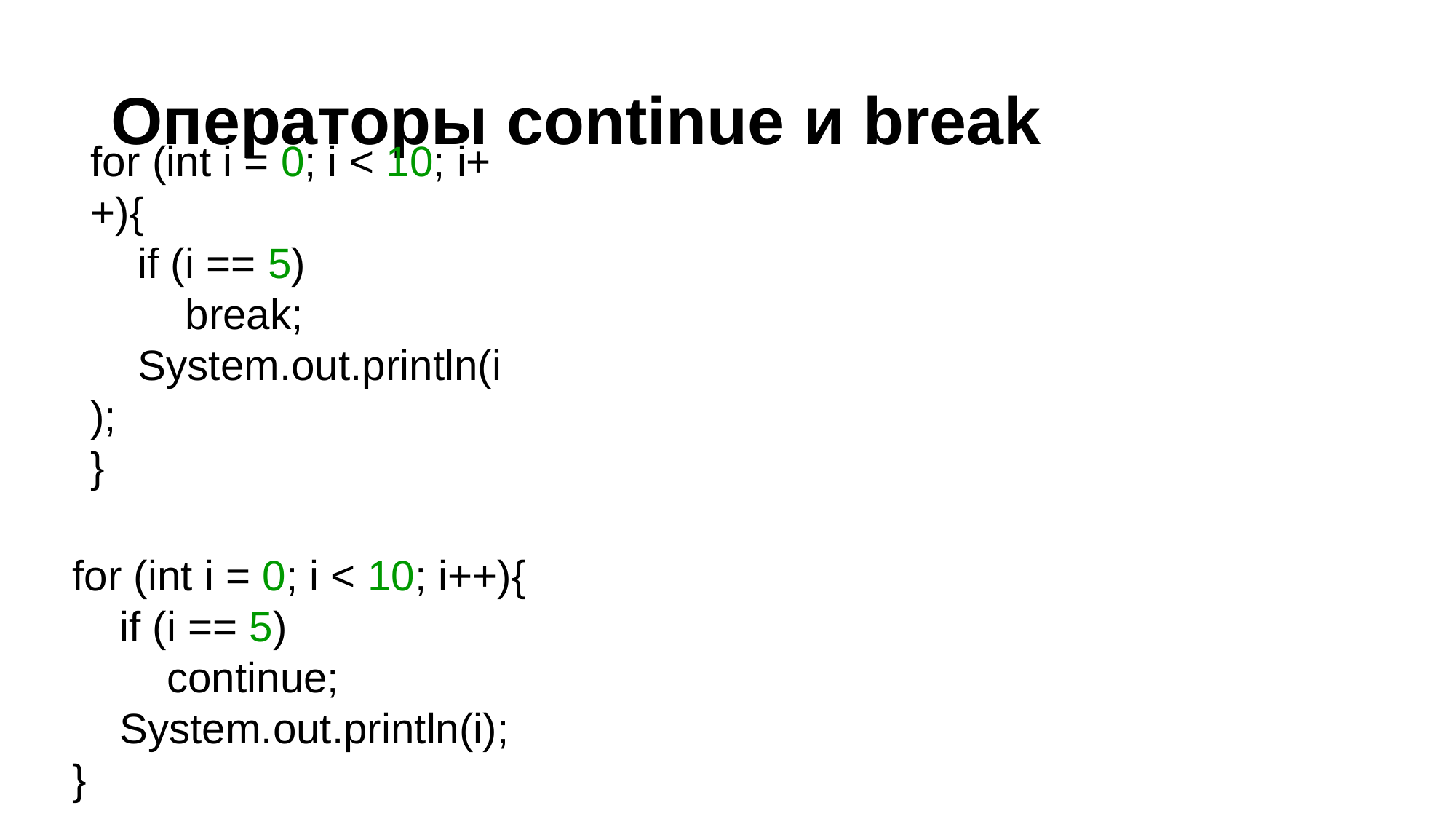

# Операторы continue и break
for (int i = 0; i < 10; i++){
    if (i == 5)
        break;
    System.out.println(i);
}
for (int i = 0; i < 10; i++){
    if (i == 5)
        continue;
    System.out.println(i);
}